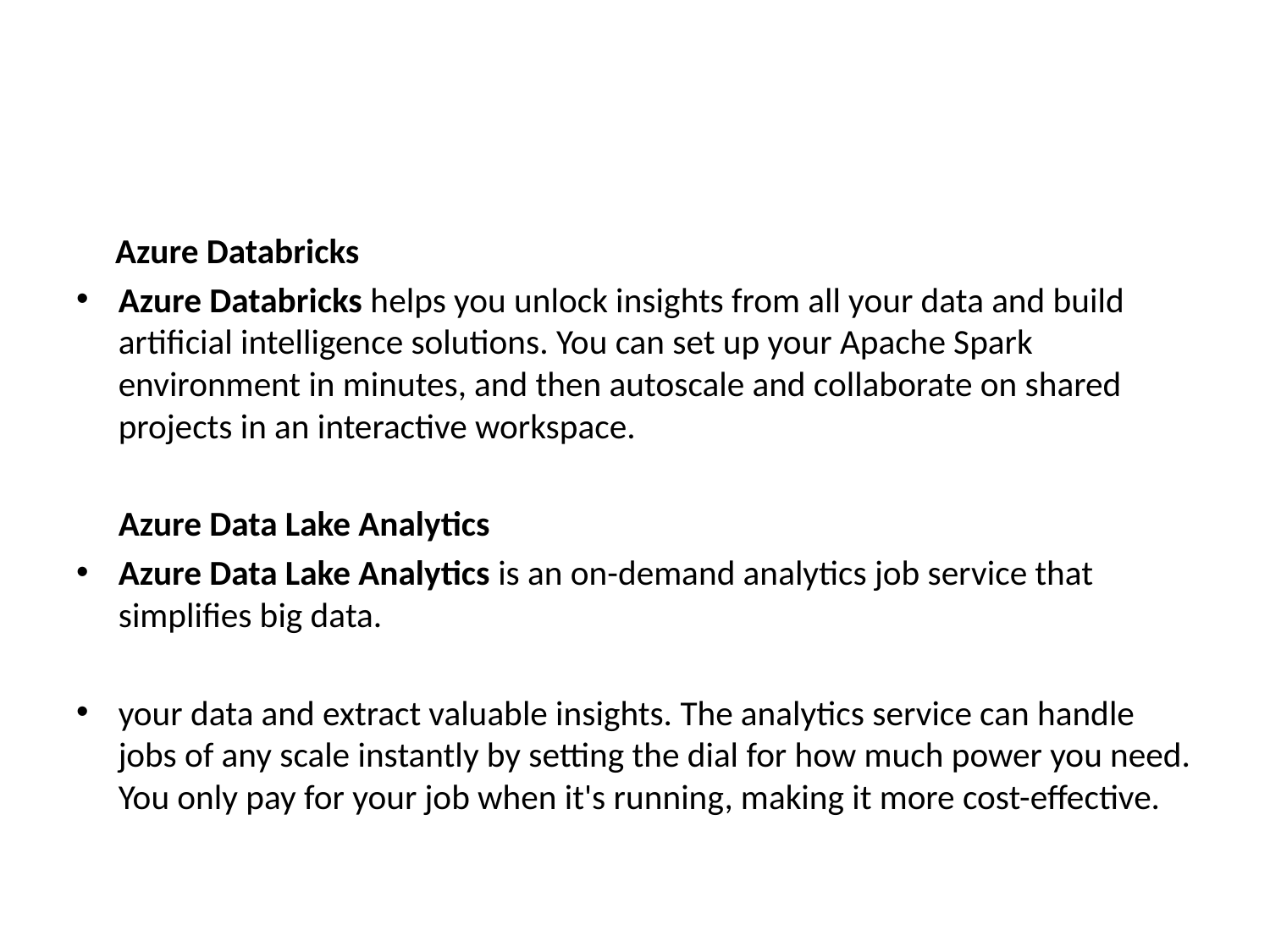

#
     Azure Databricks
Azure Databricks helps you unlock insights from all your data and build artificial intelligence solutions. You can set up your Apache Spark environment in minutes, and then autoscale and collaborate on shared projects in an interactive workspace.

	Azure Data Lake Analytics
Azure Data Lake Analytics is an on-demand analytics job service that simplifies big data.

your data and extract valuable insights. The analytics service can handle jobs of any scale instantly by setting the dial for how much power you need. You only pay for your job when it's running, making it more cost-effective.